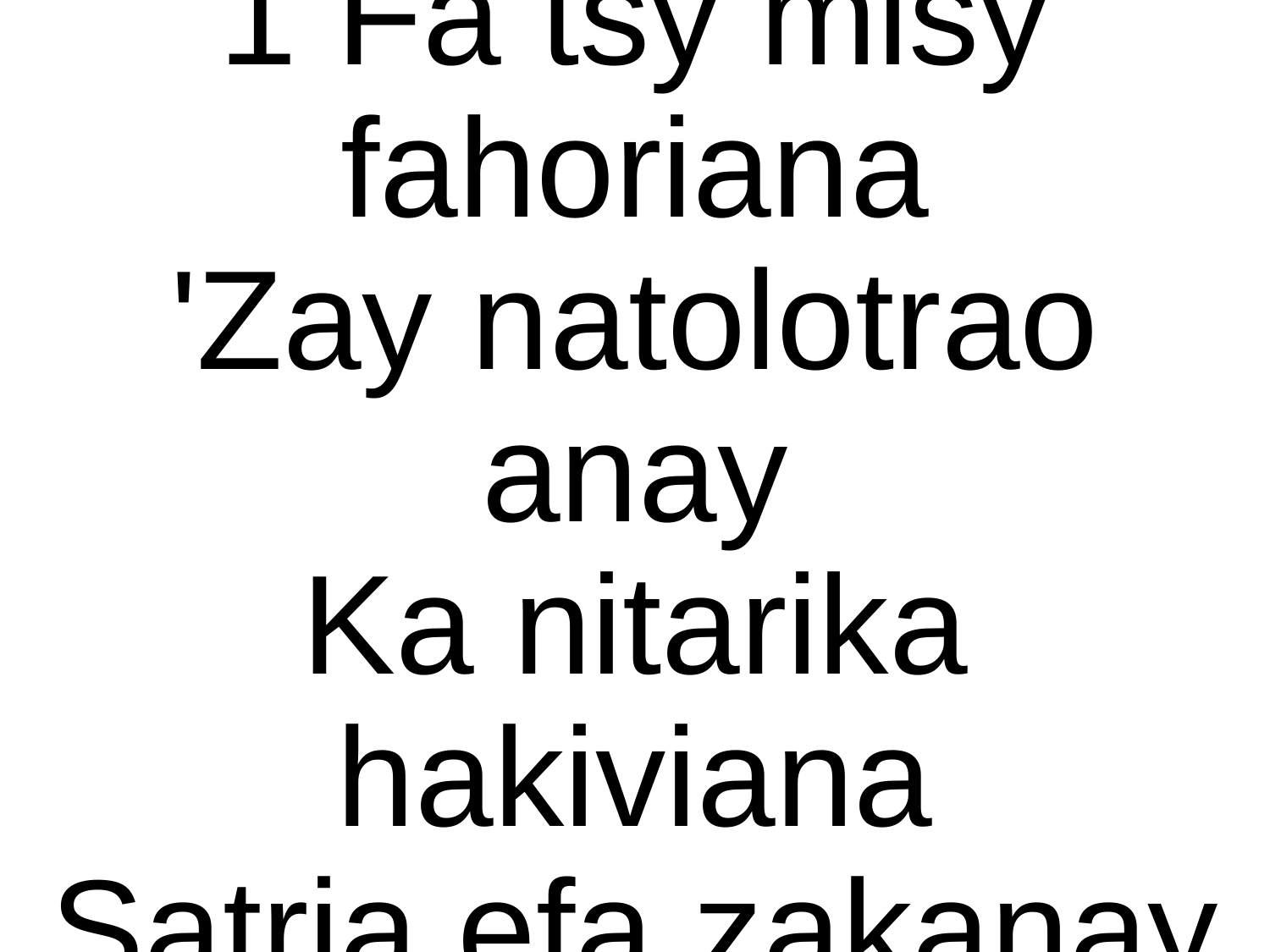

1 Fa tsy misy fahoriana
'Zay natolotrao anay
Ka nitarika hakiviana
Satria efa zakanay